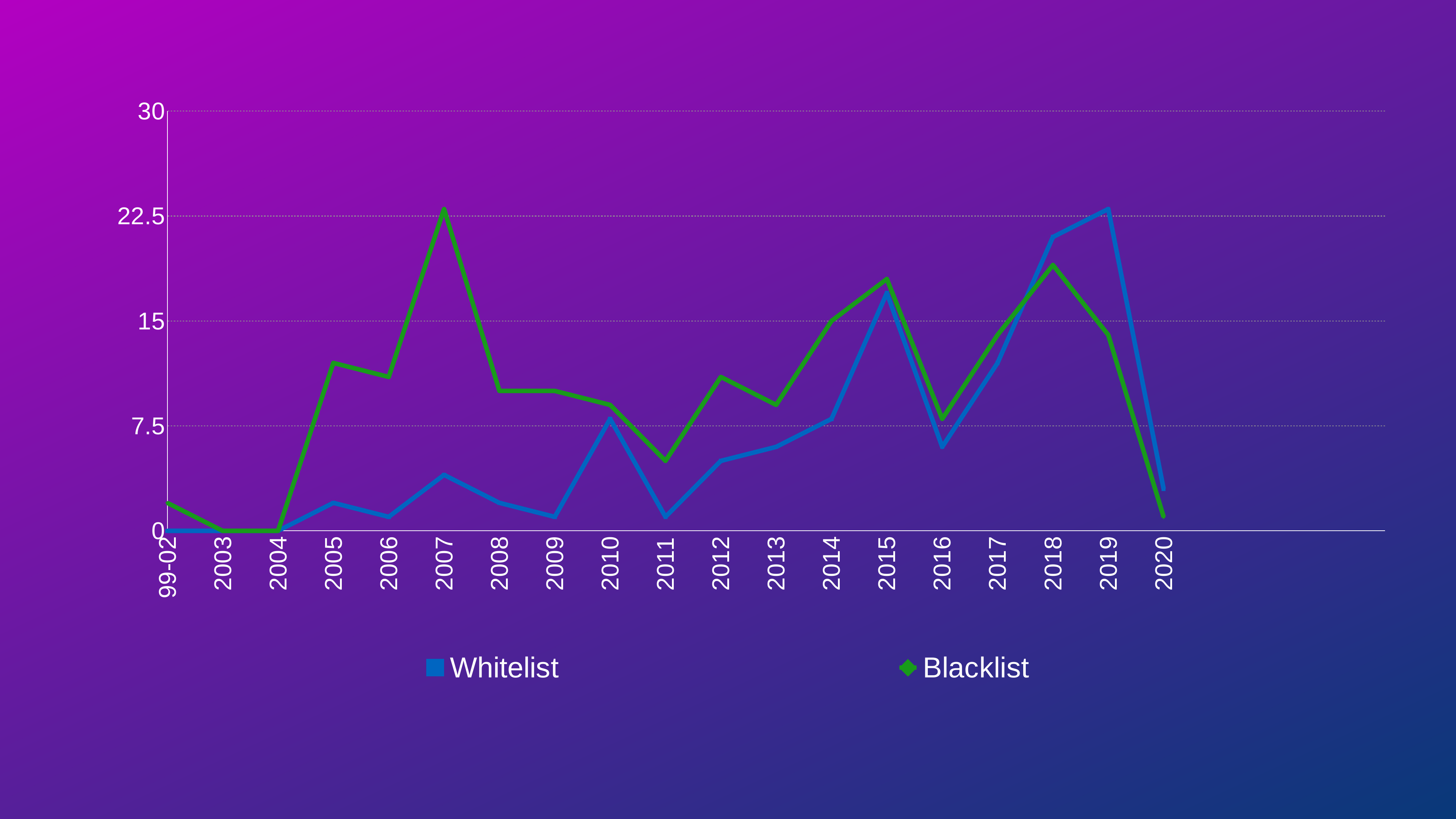

### Chart

| Category | Whitelist | Blacklist |
|---|---|---|
| 99-02 | 0.0 | 2.0 |
| 2003 | 0.0 | 0.0 |
| 2004 | 0.0 | 0.0 |
| 2005 | 2.0 | 12.0 |
| 2006 | 1.0 | 11.0 |
| 2007 | 4.0 | 23.0 |
| 2008 | 2.0 | 10.0 |
| 2009 | 1.0 | 10.0 |
| 2010 | 8.0 | 9.0 |
| 2011 | 1.0 | 5.0 |
| 2012 | 5.0 | 11.0 |
| 2013 | 6.0 | 9.0 |
| 2014 | 8.0 | 15.0 |
| 2015 | 17.0 | 18.0 |
| 2016 | 6.0 | 8.0 |
| 2017 | 12.0 | 14.0 |
| 2018 | 21.0 | 19.0 |
| 2019 | 23.0 | 14.0 |
| 2020 | 3.0 | 1.0 |